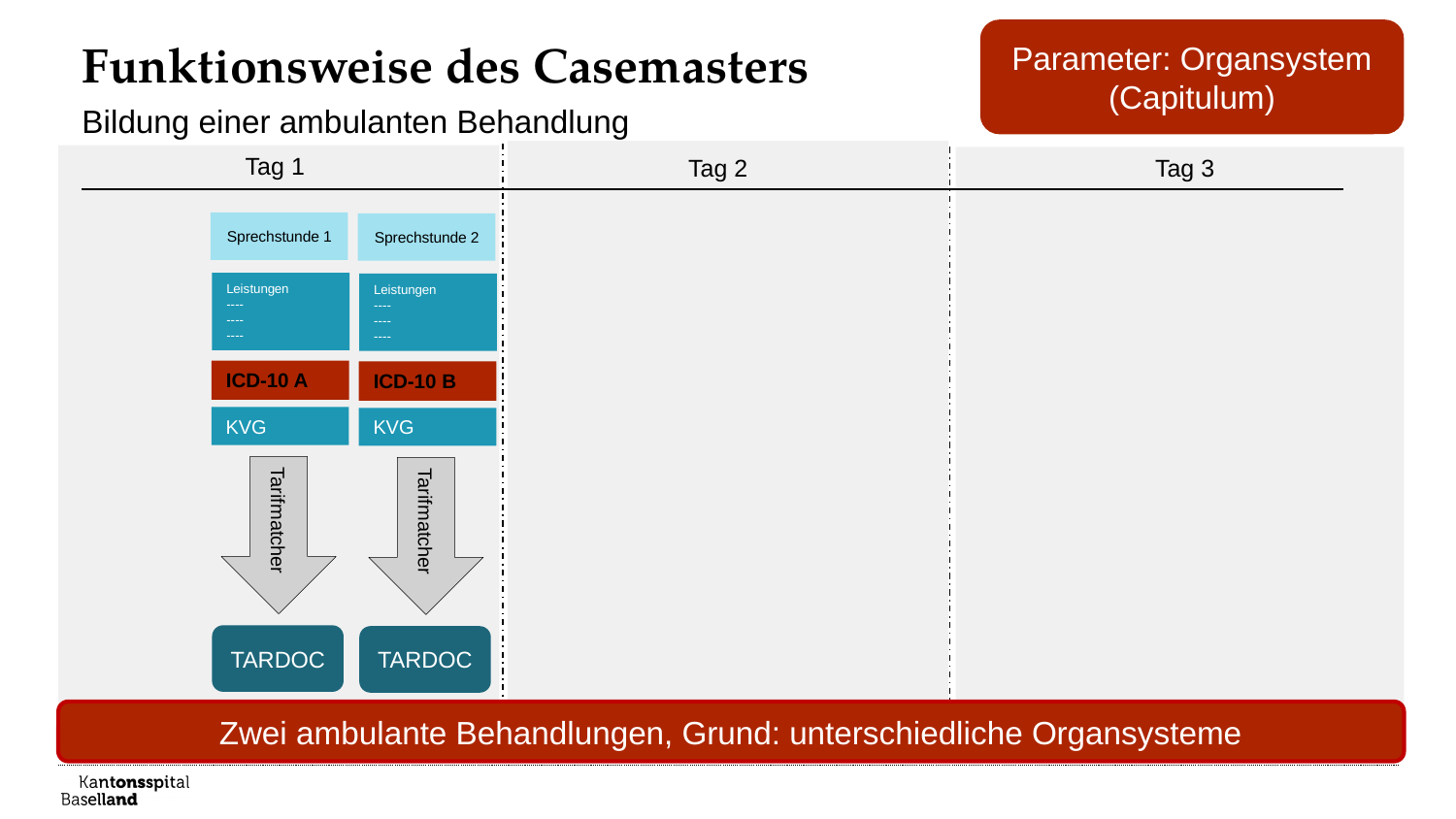

Parameter: Organsystem (Capitulum)
# Funktionsweise des Casemasters
Bildung einer ambulanten Behandlung

Tag 1

Tag 3
Tag 2

Sprechstunde 1
Sprechstunde 2
Leistungen
----
----
----
Leistungen
----
----
----
ICD-10 A
ICD-10 B
KVG
KVG
Tarifmatcher
Tarifmatcher
TARDOC
TARDOC
Zwei ambulante Behandlungen, Grund: unterschiedliche Organsysteme